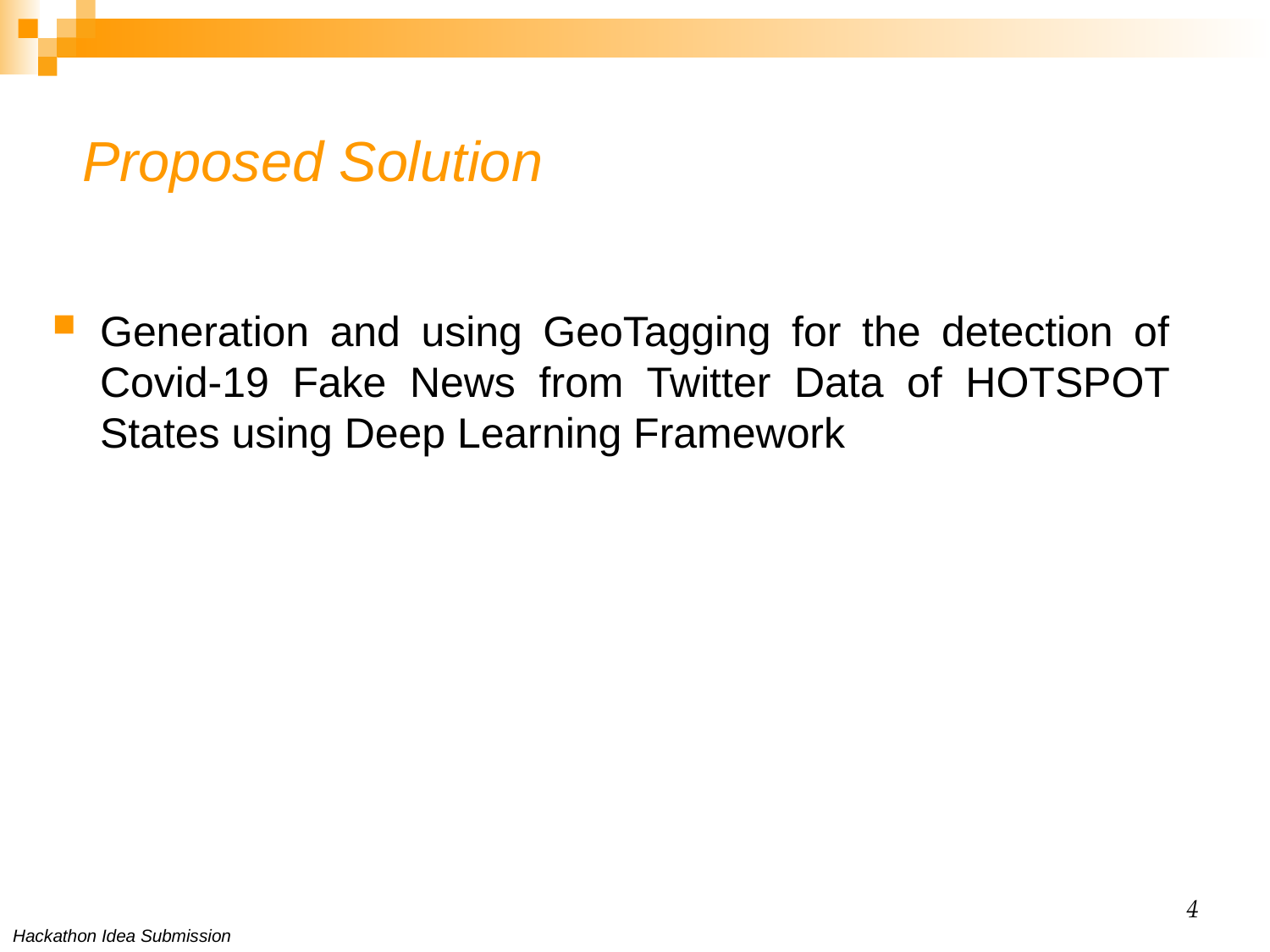

# Proposed Solution
Generation and using GeoTagging for the detection of Covid-19 Fake News from Twitter Data of HOTSPOT States using Deep Learning Framework
4
Hackathon Idea Submission